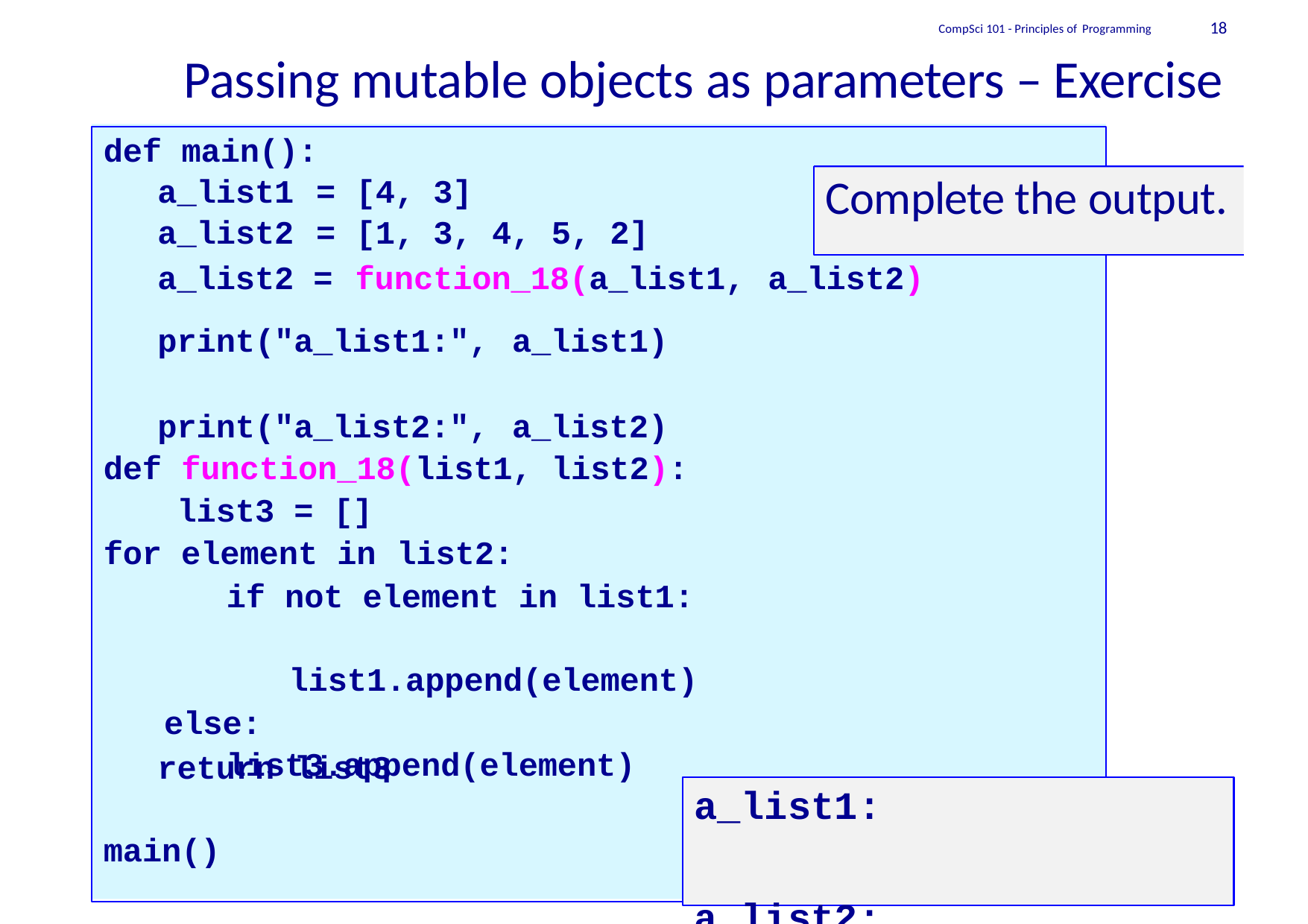

18
CompSci 101 - Principles of Programming
Passing mutable objects as parameters – Exercise

def main():

Complete the output.

| a\_list1 | = | [4, | 3] |  |
| --- | --- | --- | --- | --- |
| a\_list2 | = | [1, | 3, 4, | 5, 2] |
a_list2 = function_18(a_list1,
a_list2)
print("a_list1:",  print("a_list2:",
a_list1)  a_list2)
def function_18(list1, list2):  list3 = []
for element in list2:
if not element in list1:  list1.append(element)
else:
list3.append(element)
return list3

main()
a_list1:  a_list2: